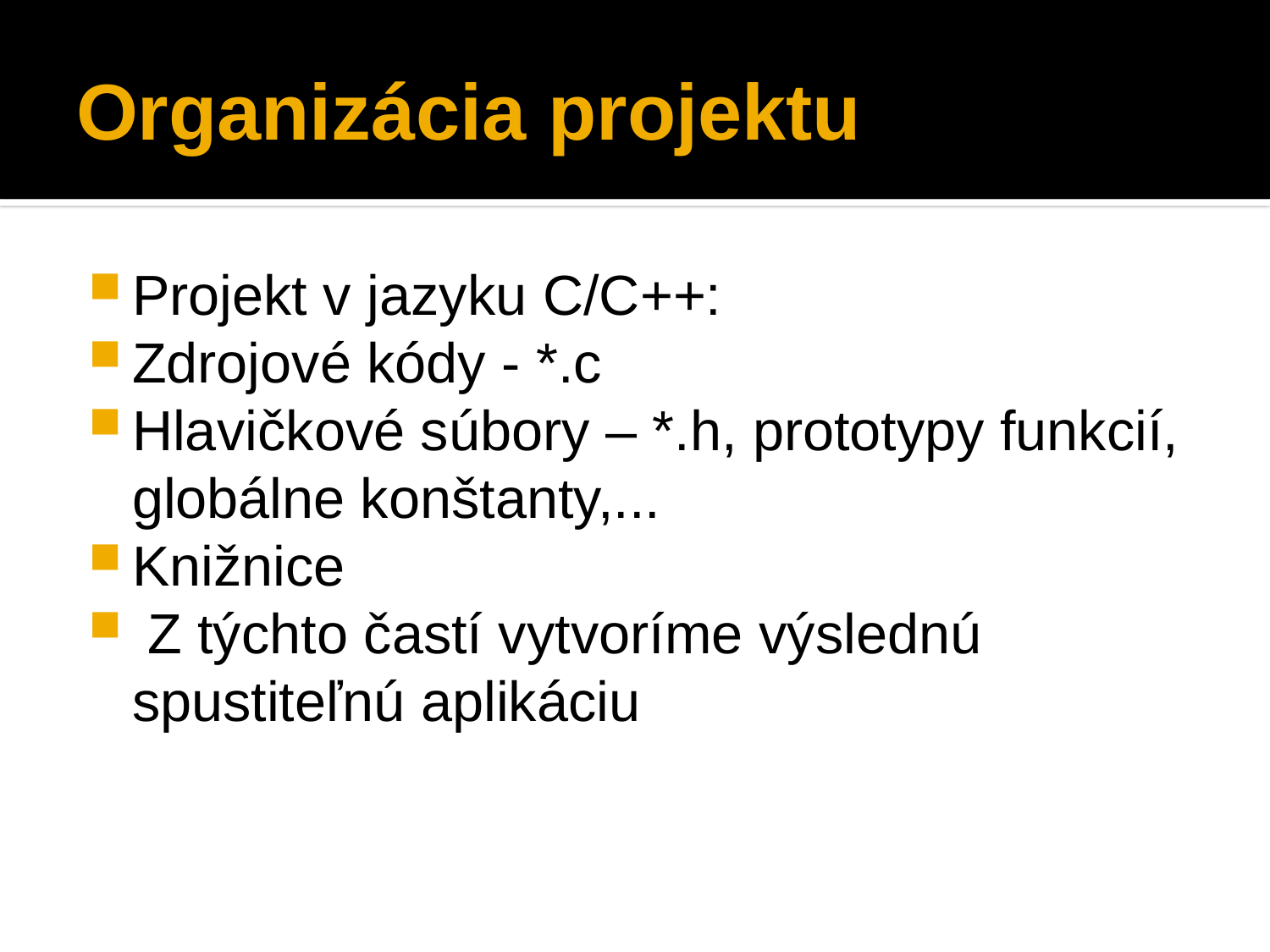

# Organizácia projektu
Projekt v jazyku C/C++:
Zdrojové kódy - *.c
Hlavičkové súbory – *.h, prototypy funkcií, globálne konštanty,...
Knižnice
 Z týchto častí vytvoríme výslednú spustiteľnú aplikáciu